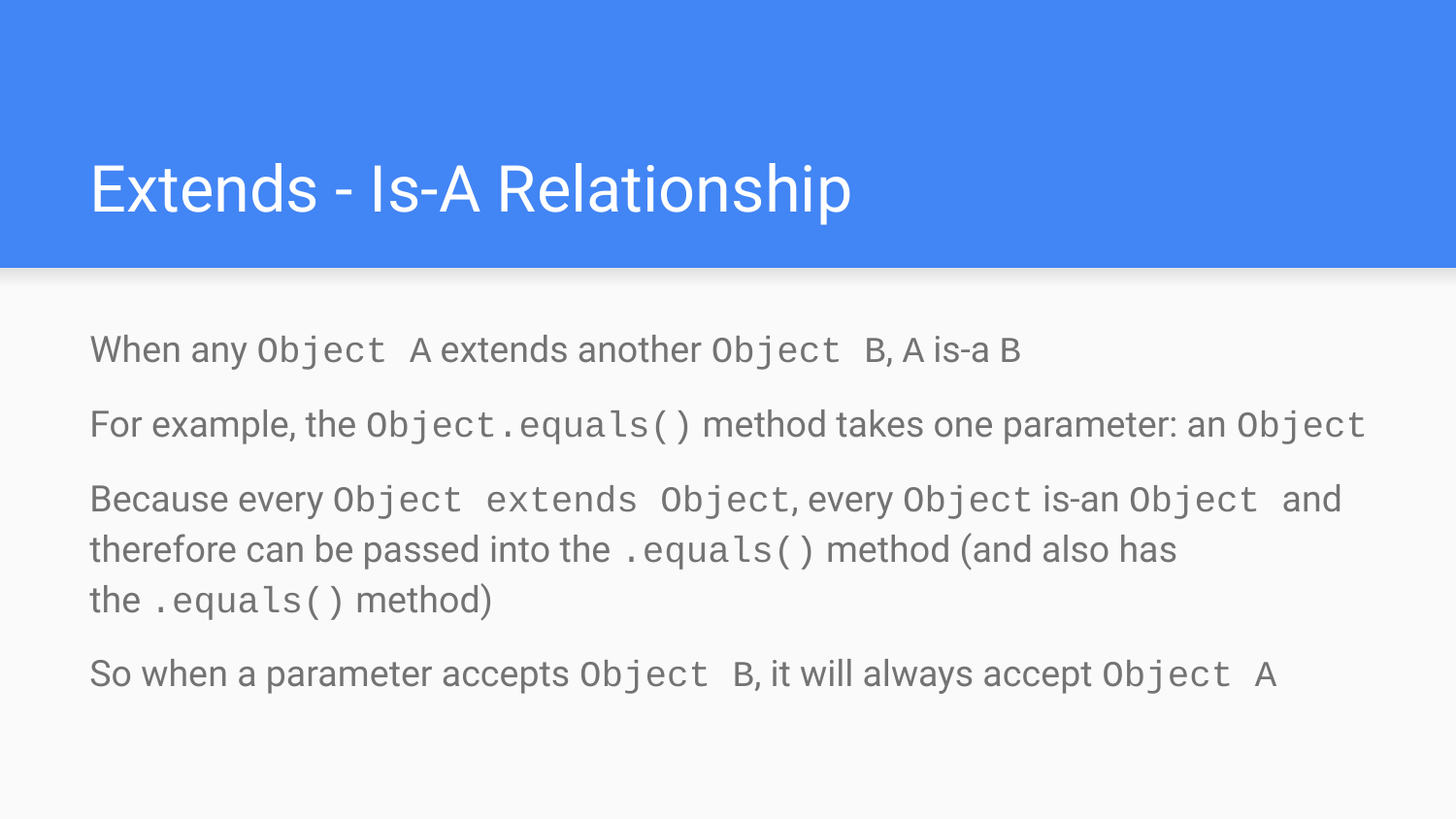

# Extends - Is-A Relationship
When any Object A extends another Object B, A is-a B
For example, the Object.equals() method takes one parameter: an Object
Because every Object extends Object, every Object is-an Object and therefore can be passed into the .equals() method (and also has the .equals() method)
So when a parameter accepts Object B, it will always accept Object A